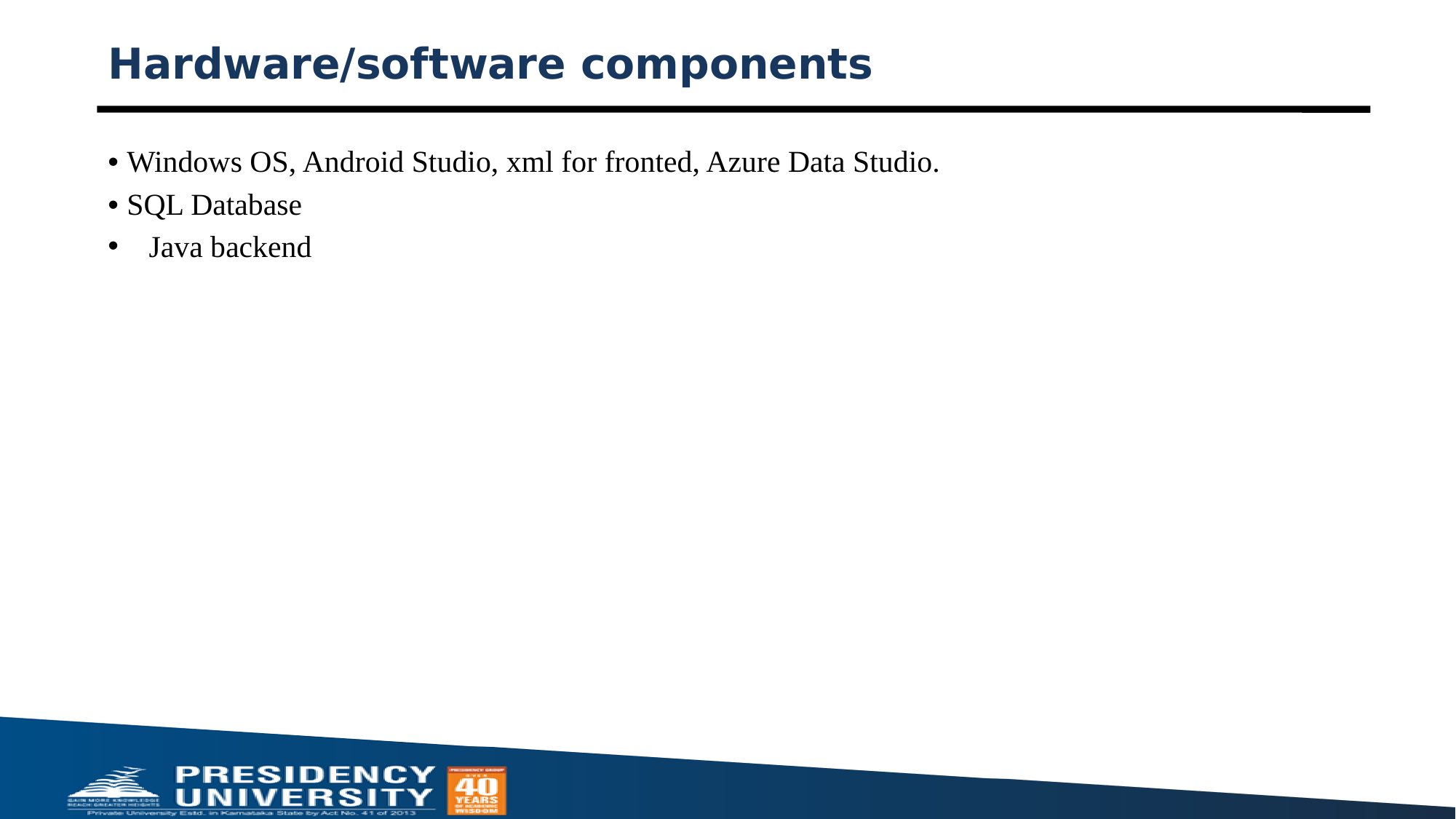

# Hardware/software components
• Windows OS, Android Studio, xml for fronted, Azure Data Studio.
• SQL Database
Java backend